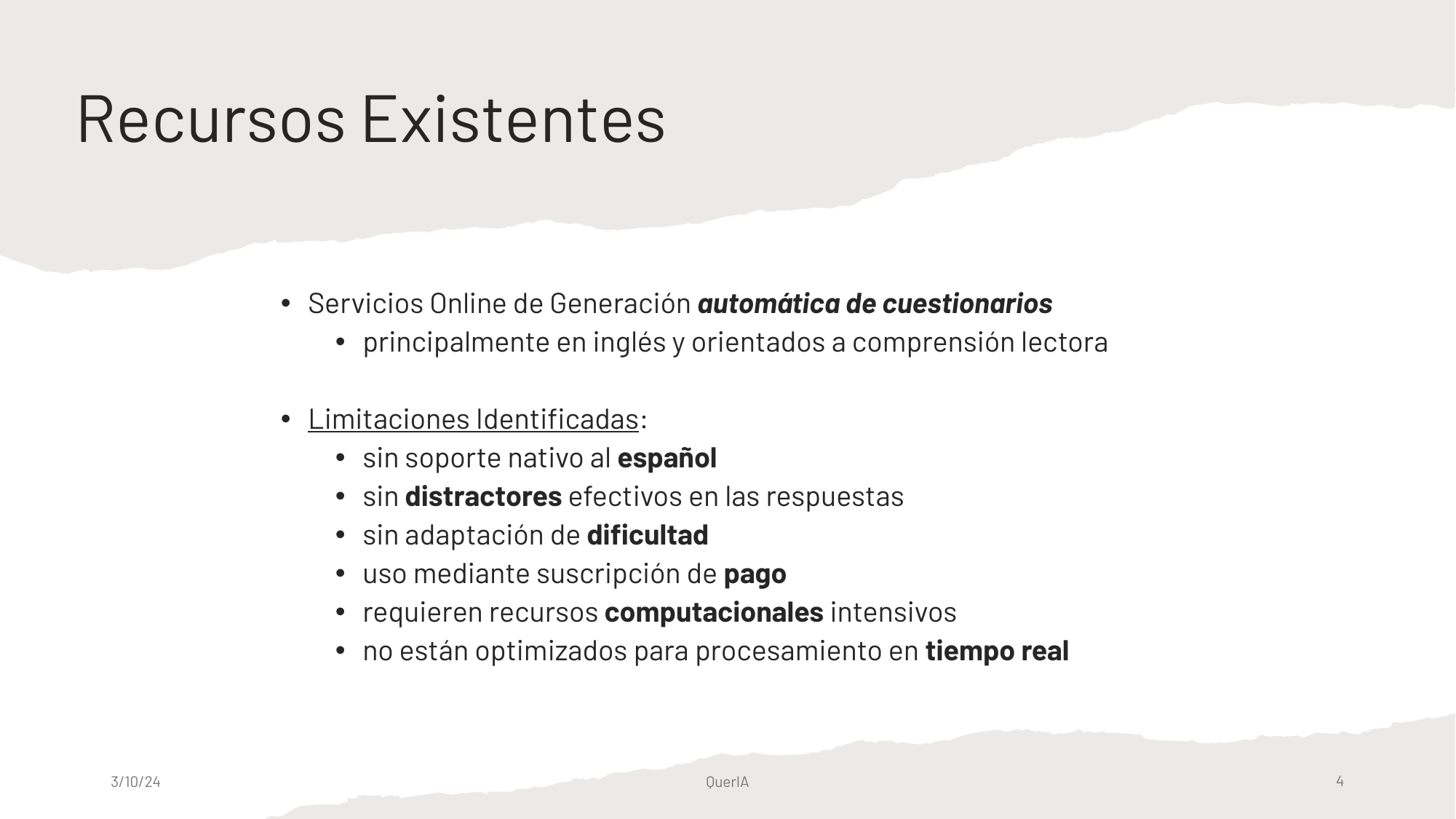

# Recursos Existentes
Servicios Online de Generación automática de cuestionarios
principalmente en inglés y orientados a comprensión lectora
Limitaciones Identificadas:
sin soporte nativo al español
sin distractores efectivos en las respuestas
sin adaptación de dificultad
uso mediante suscripción de pago
requieren recursos computacionales intensivos
no están optimizados para procesamiento en tiempo real

3/10/24
QuerIA
4